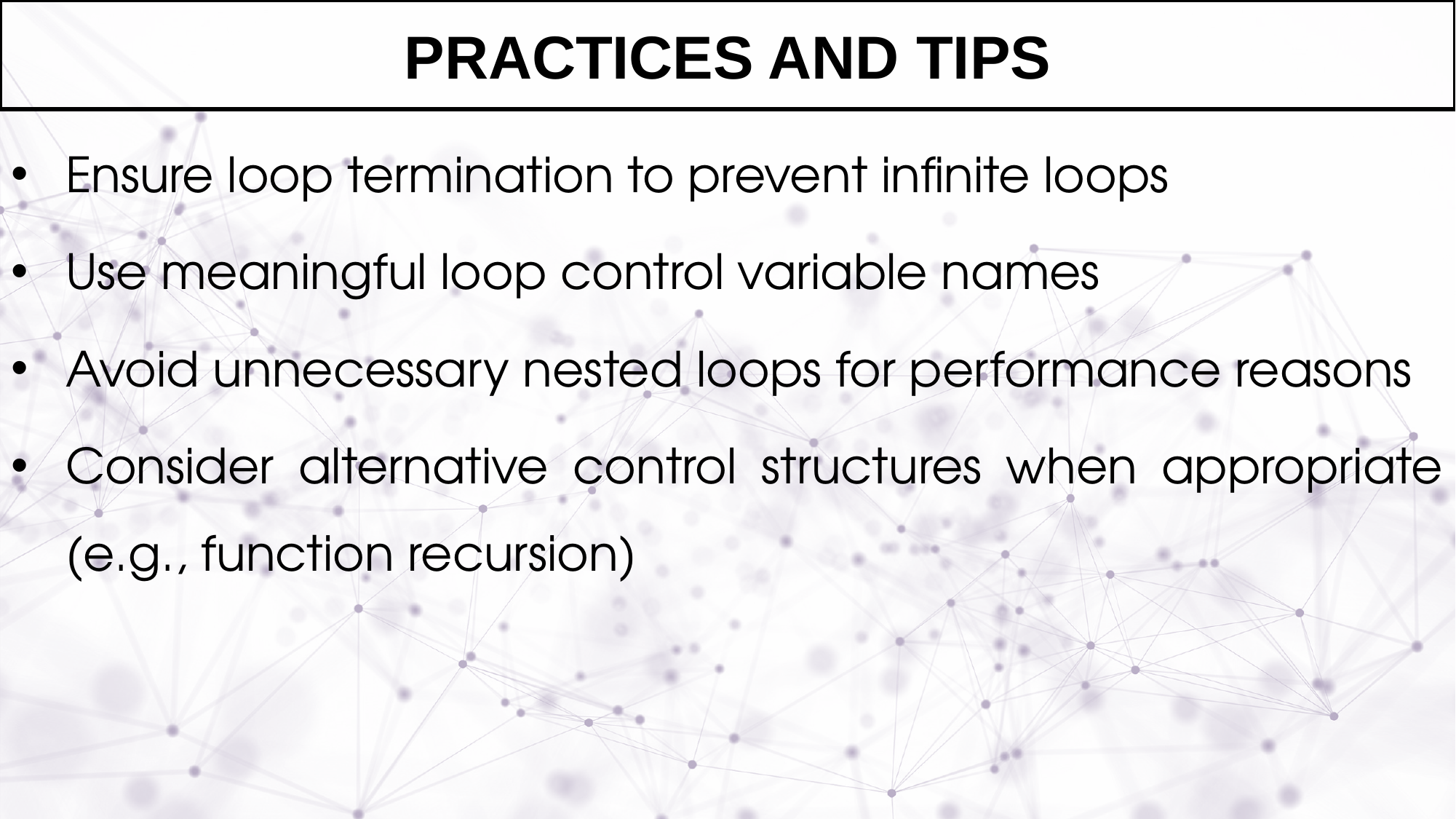

# PRACTICES AND TIPS
Ensure loop termination to prevent infinite loops
Use meaningful loop control variable names
Avoid unnecessary nested loops for performance reasons
Consider alternative control structures when appropriate (e.g., function recursion)